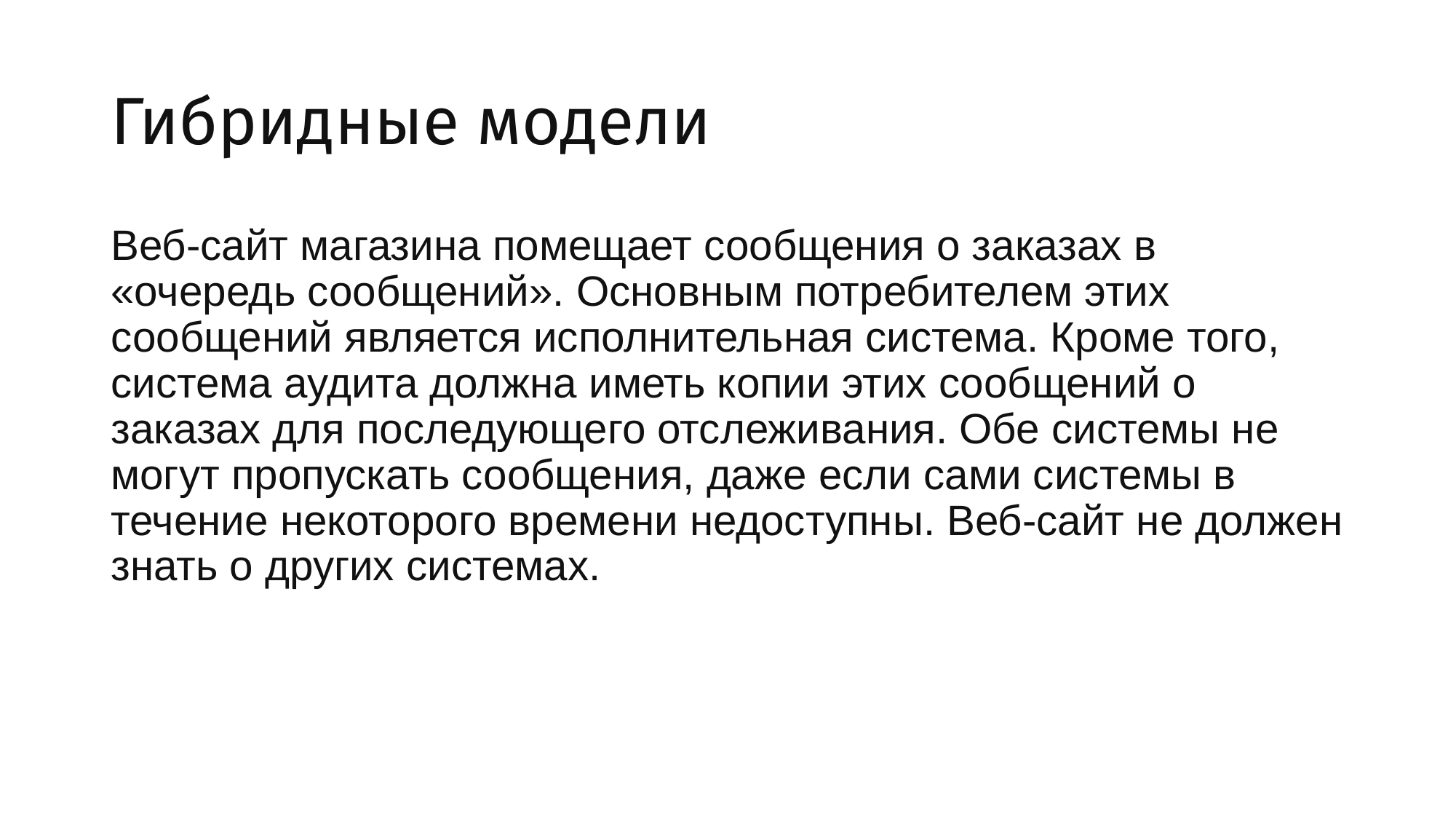

# Гибридные модели
Веб-сайт магазина помещает сообщения о заказах в «очередь сообщений». Основным потребителем этих сообщений является исполнительная система. Кроме того, система аудита должна иметь копии этих сообщений о заказах для последующего отслеживания. Обе системы не могут пропускать сообщения, даже если сами системы в течение некоторого времени недоступны. Веб-сайт не должен знать о других системах.